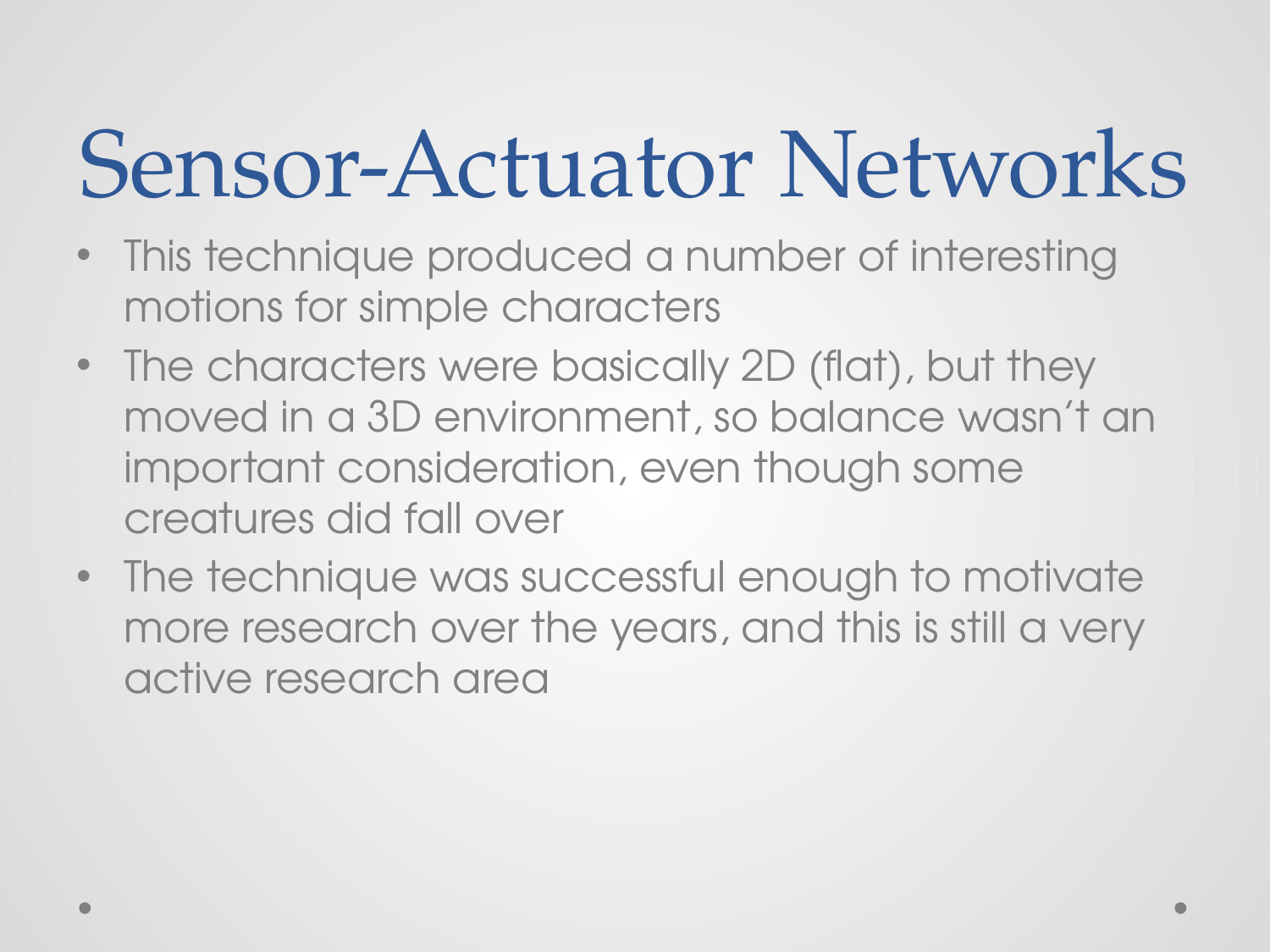

# Sensor-Actuator Networks
This technique produced a number of interesting motions for simple characters
The characters were basically 2D (flat), but they moved in a 3D environment, so balance wasn’t an important consideration, even though some creatures did fall over
The technique was successful enough to motivate more research over the years, and this is still a very active research area